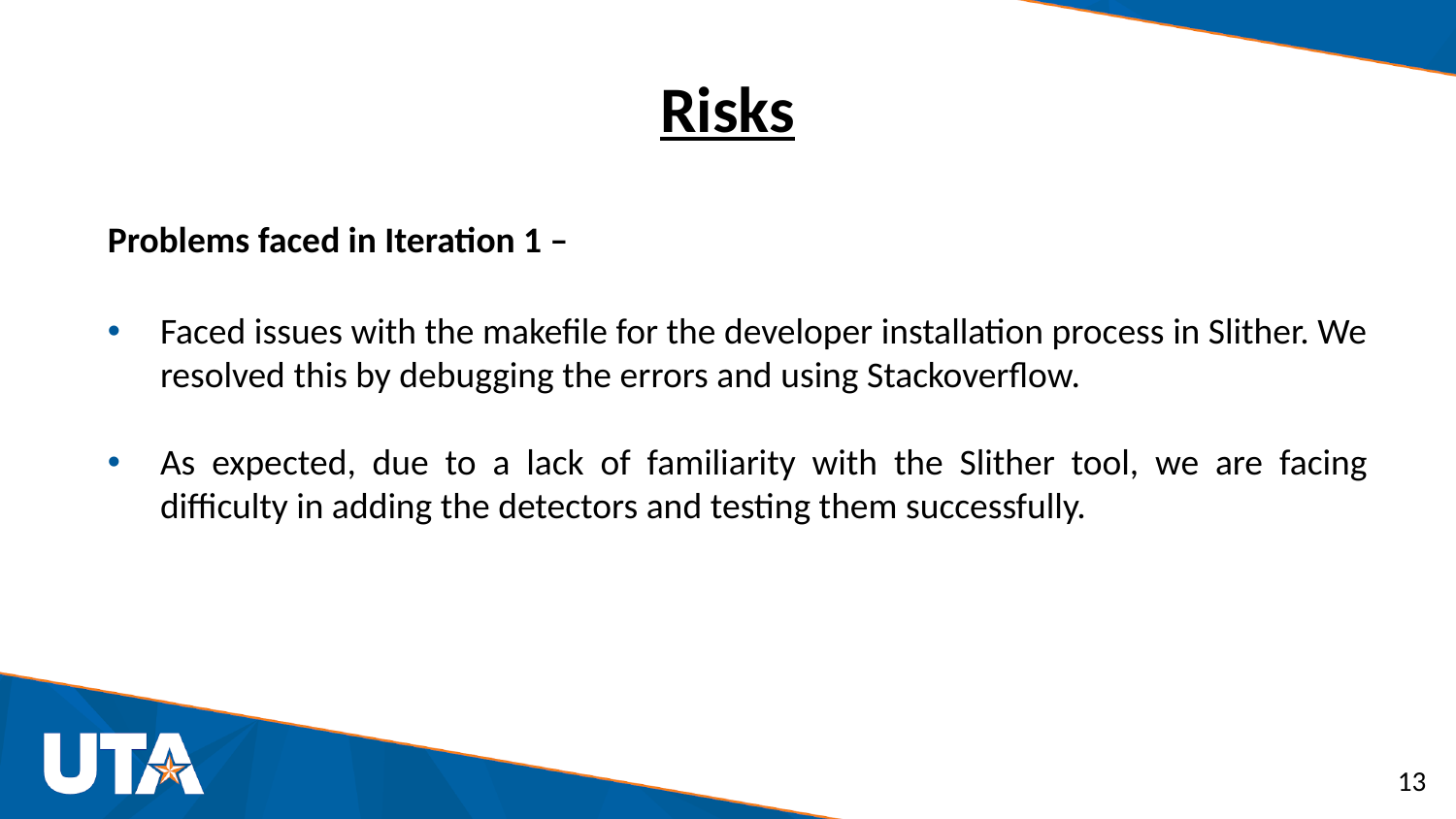

# Risks
Problems faced in Iteration 1 –

Faced issues with the makefile for the developer installation process in Slither. We resolved this by debugging the errors and using Stackoverflow.

As expected, due to a lack of familiarity with the Slither tool, we are facing difficulty in adding the detectors and testing them successfully.
13